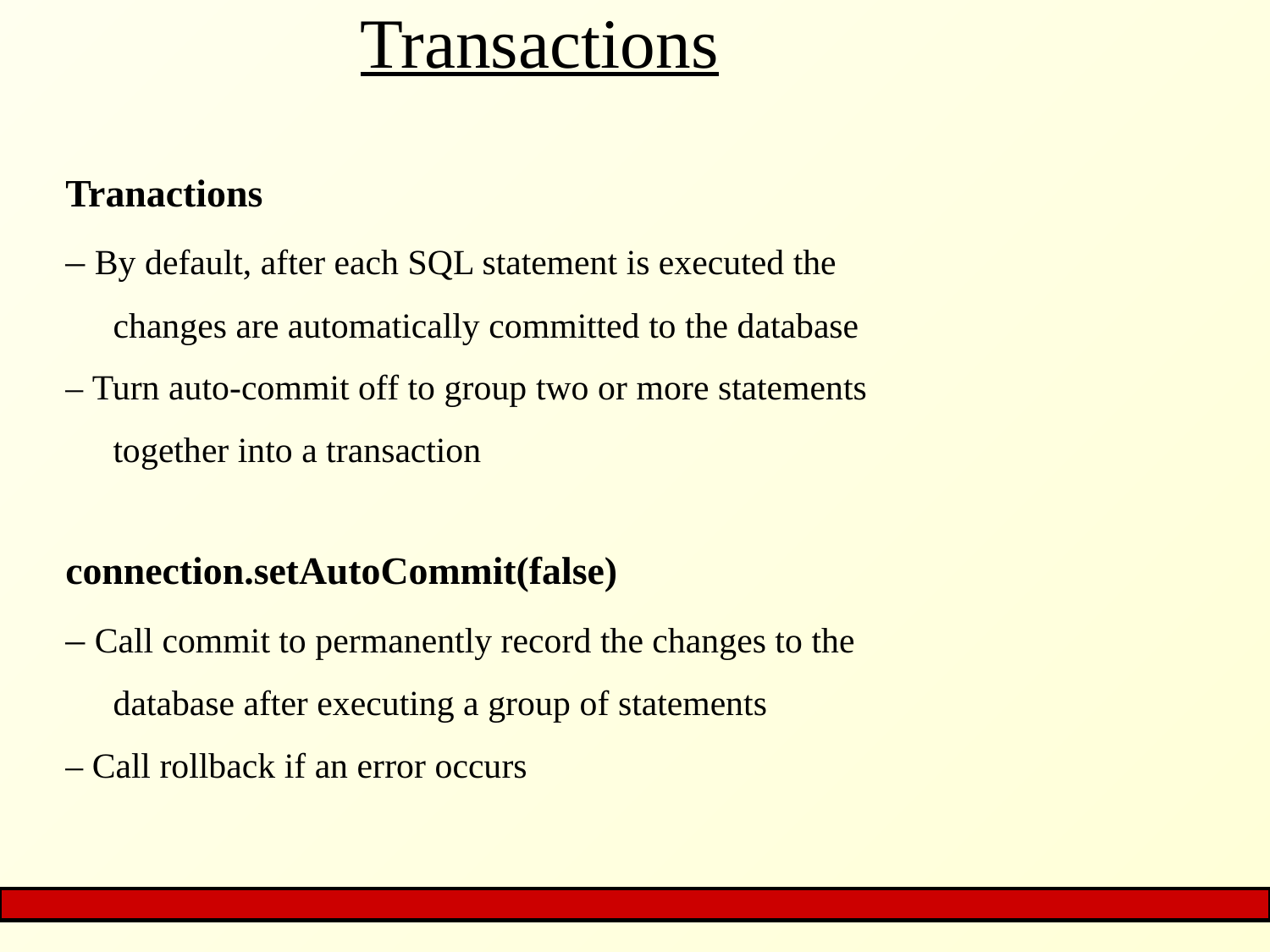

# Transactions
Tranactions
– By default, after each SQL statement is executed the
	changes are automatically committed to the database
– Turn auto-commit off to group two or more statements
	together into a transaction
connection.setAutoCommit(false)
– Call commit to permanently record the changes to the
	database after executing a group of statements
– Call rollback if an error occurs